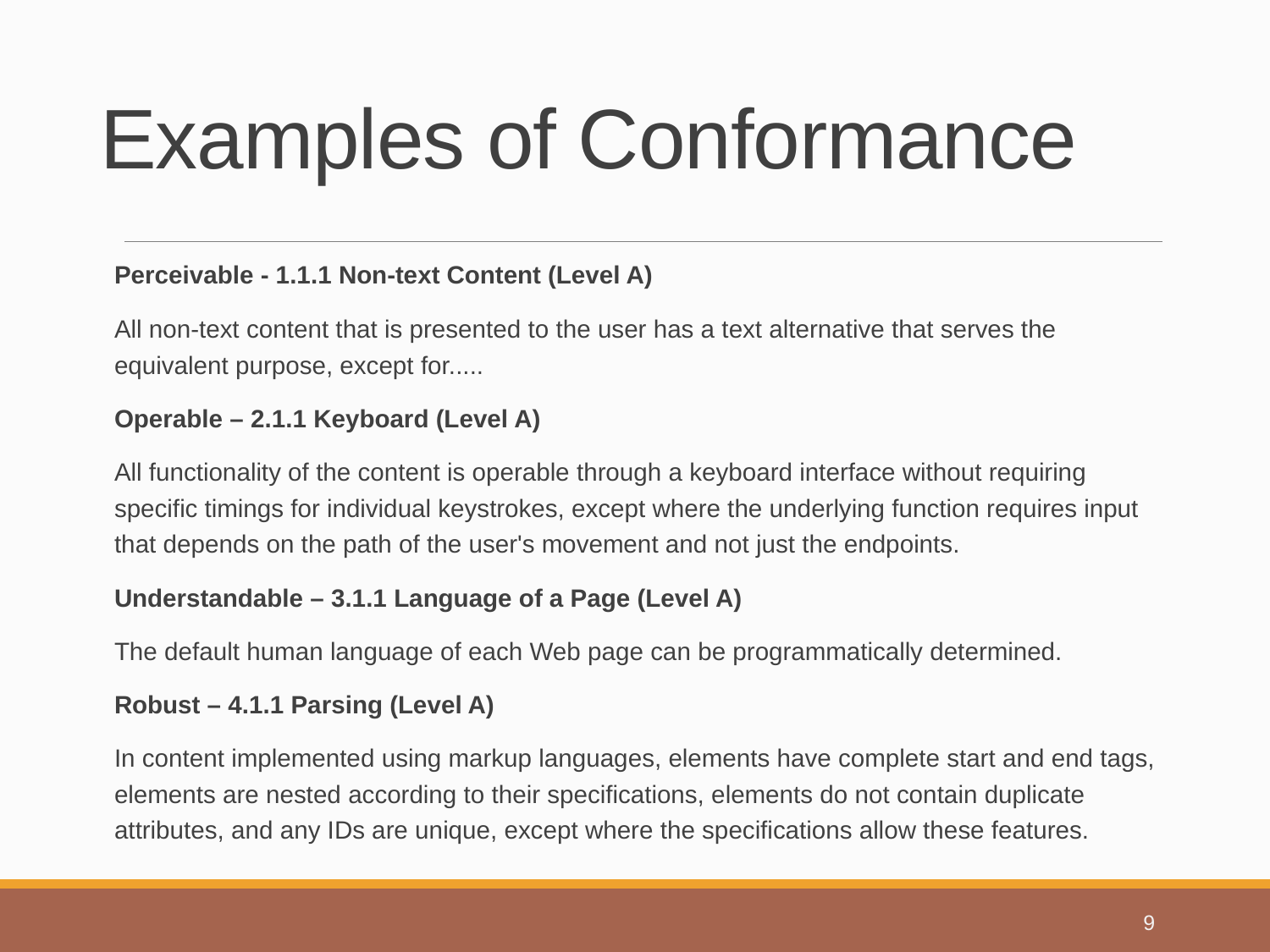

# Examples of Conformance
Perceivable - 1.1.1 Non-text Content (Level A)
All non-text content that is presented to the user has a text alternative that serves the equivalent purpose, except for.....
Operable – 2.1.1 Keyboard (Level A)
All functionality of the content is operable through a keyboard interface without requiring specific timings for individual keystrokes, except where the underlying function requires input that depends on the path of the user's movement and not just the endpoints.
Understandable – 3.1.1 Language of a Page (Level A)
The default human language of each Web page can be programmatically determined.
Robust – 4.1.1 Parsing (Level A)
In content implemented using markup languages, elements have complete start and end tags, elements are nested according to their specifications, elements do not contain duplicate attributes, and any IDs are unique, except where the specifications allow these features.

9